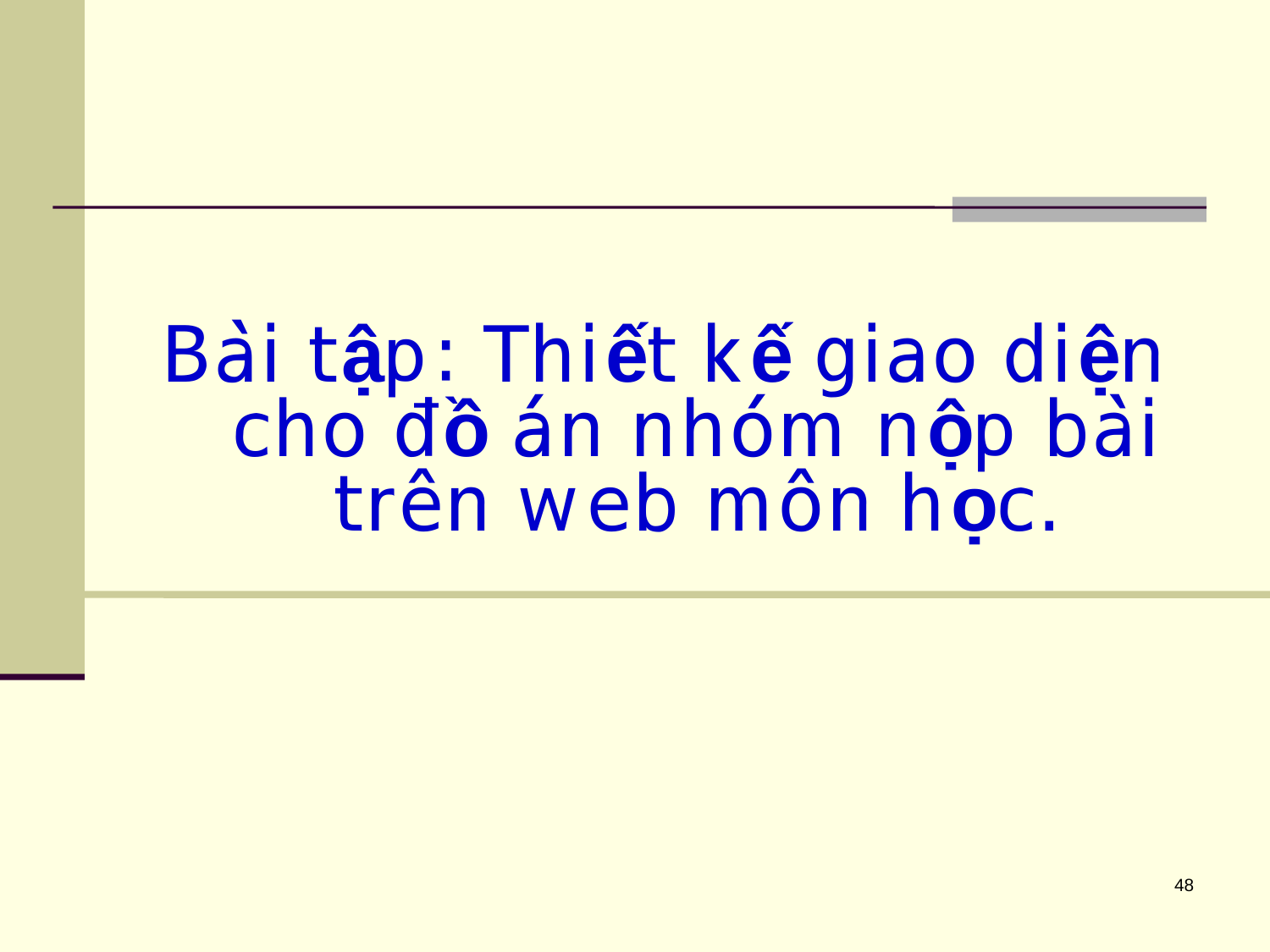

Bài tập: Thiết kế giao diện cho đồ án nhóm nộp bài trên web môn học.

48